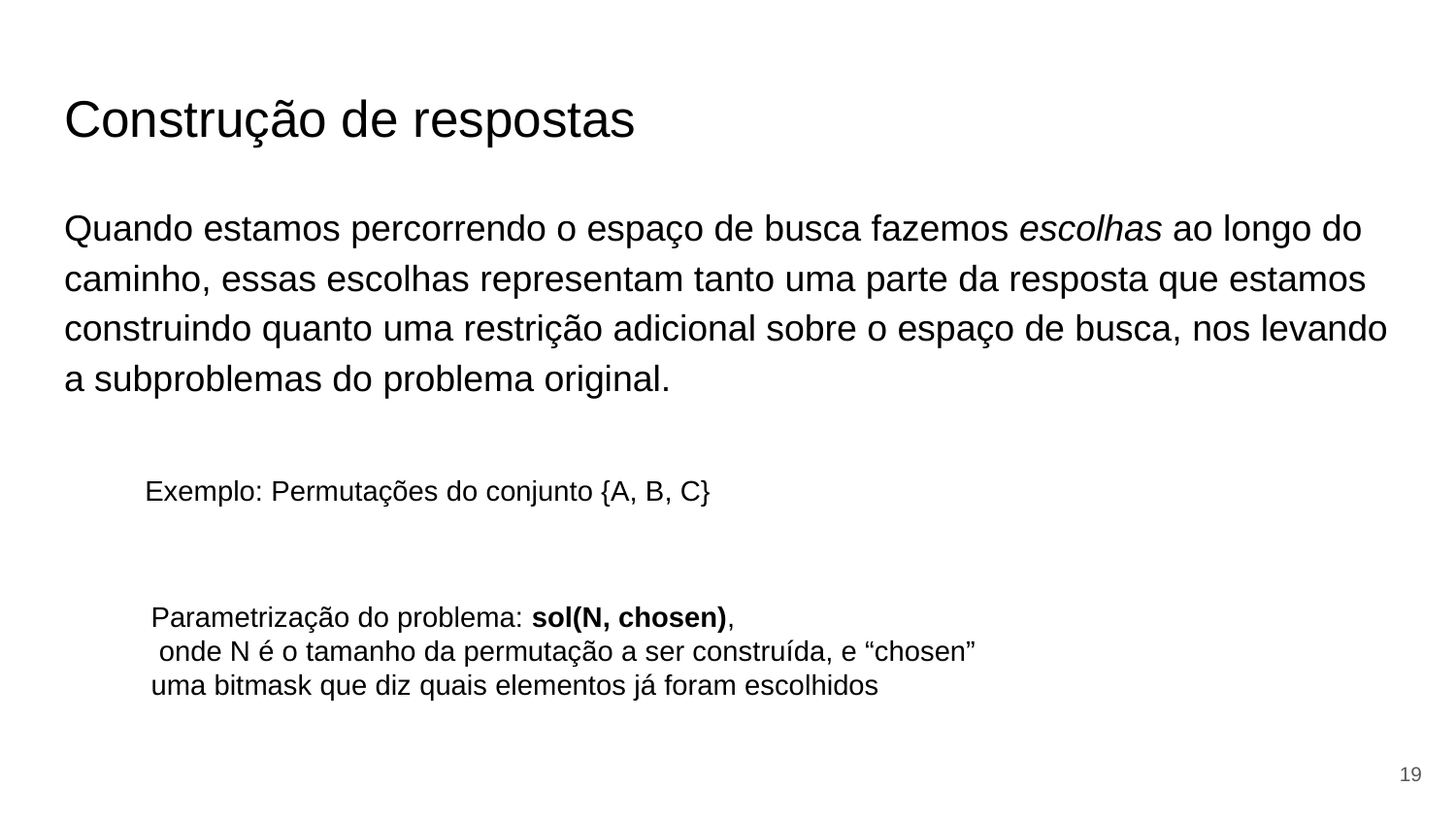

# Construção de respostas
Quando estamos percorrendo o espaço de busca fazemos escolhas ao longo do caminho, essas escolhas representam tanto uma parte da resposta que estamos construindo quanto uma restrição adicional sobre o espaço de busca, nos levando a subproblemas do problema original.
Exemplo: Permutações do conjunto {A, B, C}
Parametrização do problema: sol(N, chosen),
 onde N é o tamanho da permutação a ser construída, e “chosen” uma bitmask que diz quais elementos já foram escolhidos
19